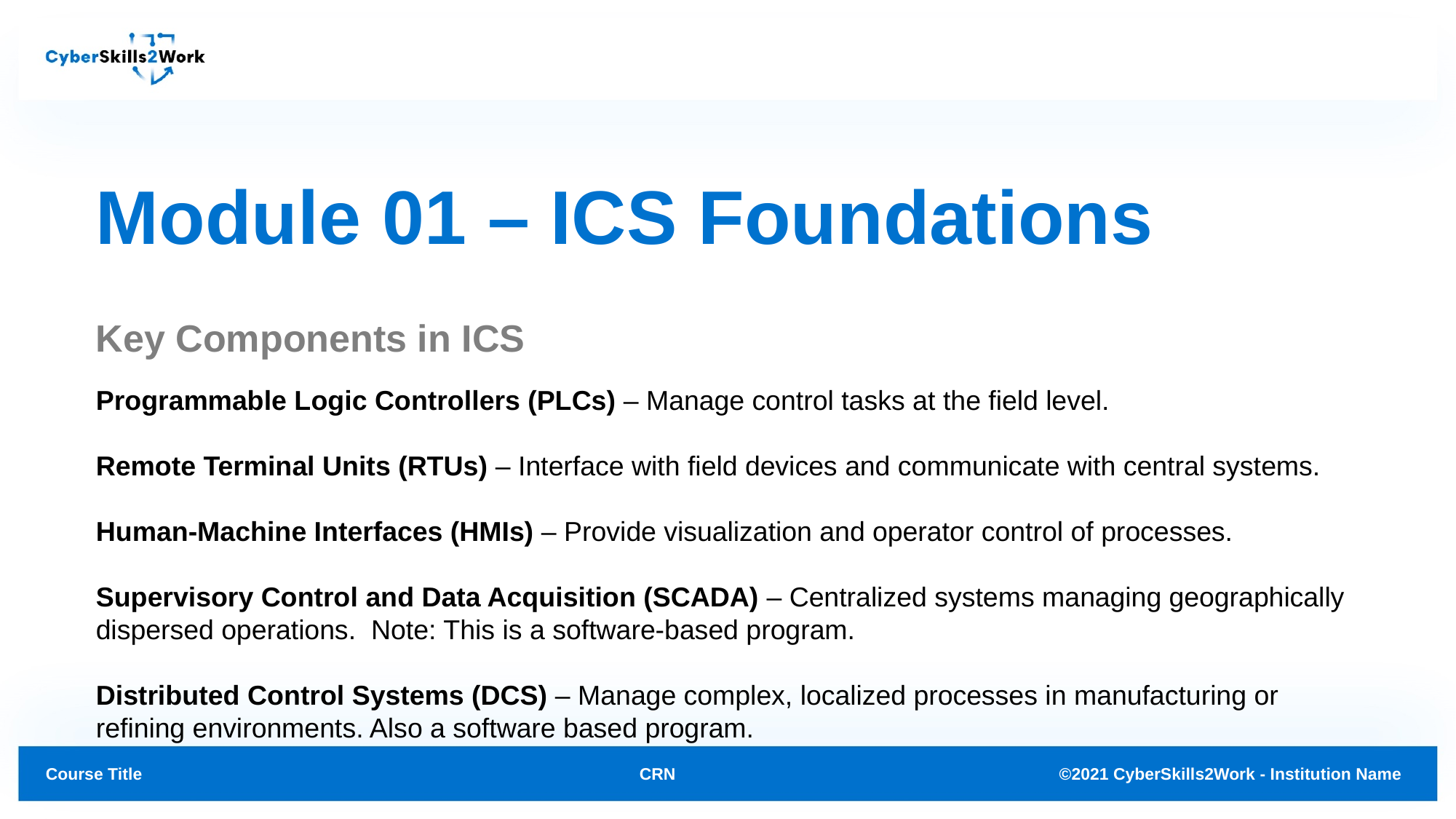

# Module 01 – ICS Foundations
Key Components in ICS
Programmable Logic Controllers (PLCs) – Manage control tasks at the field level.

Remote Terminal Units (RTUs) – Interface with field devices and communicate with central systems.

Human-Machine Interfaces (HMIs) – Provide visualization and operator control of processes.

Supervisory Control and Data Acquisition (SCADA) – Centralized systems managing geographically dispersed operations.  Note: This is a software-based program.

Distributed Control Systems (DCS) – Manage complex, localized processes in manufacturing or refining environments. Also a software based program.
CRN
©2021 CyberSkills2Work - Institution Name
Course Title